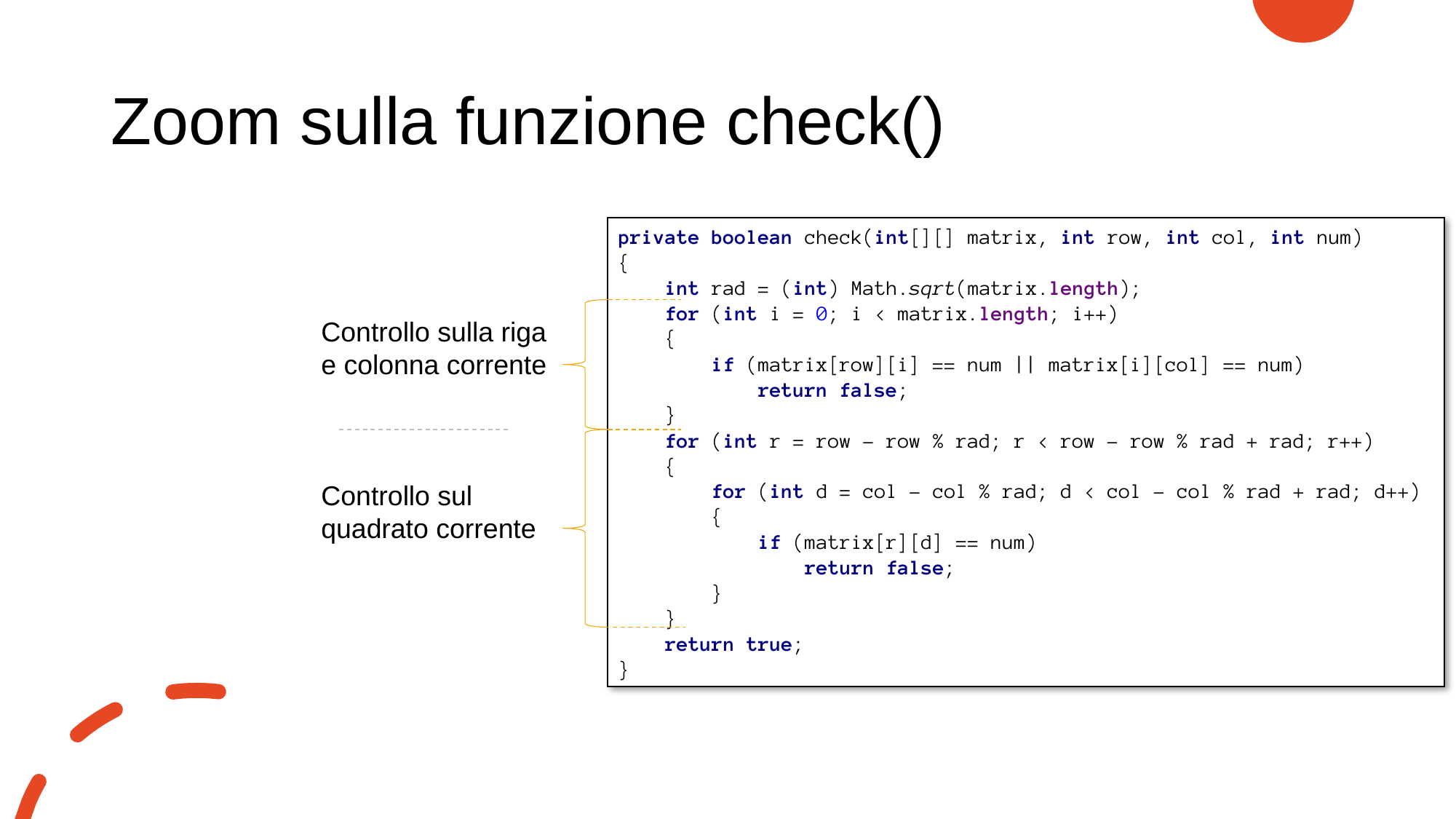

# Zoom sulla funzione check()
private boolean check(int[][] matrix, int row, int col, int num)
{
    int rad = (int) Math.sqrt(matrix.length);
    for (int i = 0; i < matrix.length; i++)
    {
        if (matrix[row][i] == num || matrix[i][col] == num)
            return false;
    }
    for (int r = row - row % rad; r < row - row % rad + rad; r++)
    {
        for (int d = col - col % rad; d < col - col % rad + rad; d++)
        {
            if (matrix[r][d] == num)
                return false;
        }
    }
    return true;
}

Controllo sulla riga e colonna corrente

Controllo sul quadrato corrente